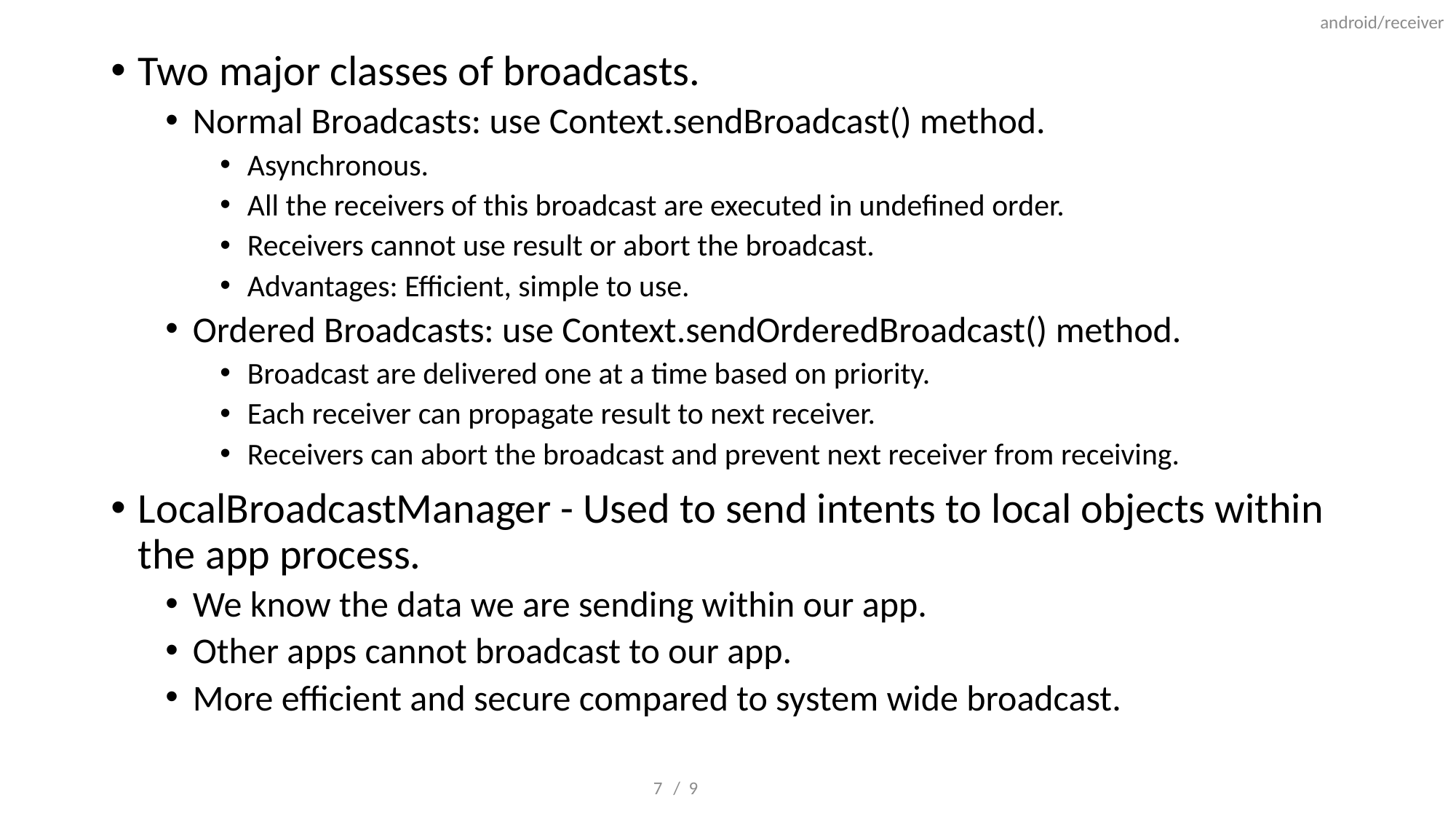

android/receiver
Two major classes of broadcasts.
Normal Broadcasts: use Context.sendBroadcast() method.
Asynchronous.
All the receivers of this broadcast are executed in undefined order.
Receivers cannot use result or abort the broadcast.
Advantages: Efficient, simple to use.
Ordered Broadcasts: use Context.sendOrderedBroadcast() method.
Broadcast are delivered one at a time based on priority.
Each receiver can propagate result to next receiver.
Receivers can abort the broadcast and prevent next receiver from receiving.
LocalBroadcastManager - Used to send intents to local objects within the app process.
We know the data we are sending within our app.
Other apps cannot broadcast to our app.
More efficient and secure compared to system wide broadcast.

7
/  9